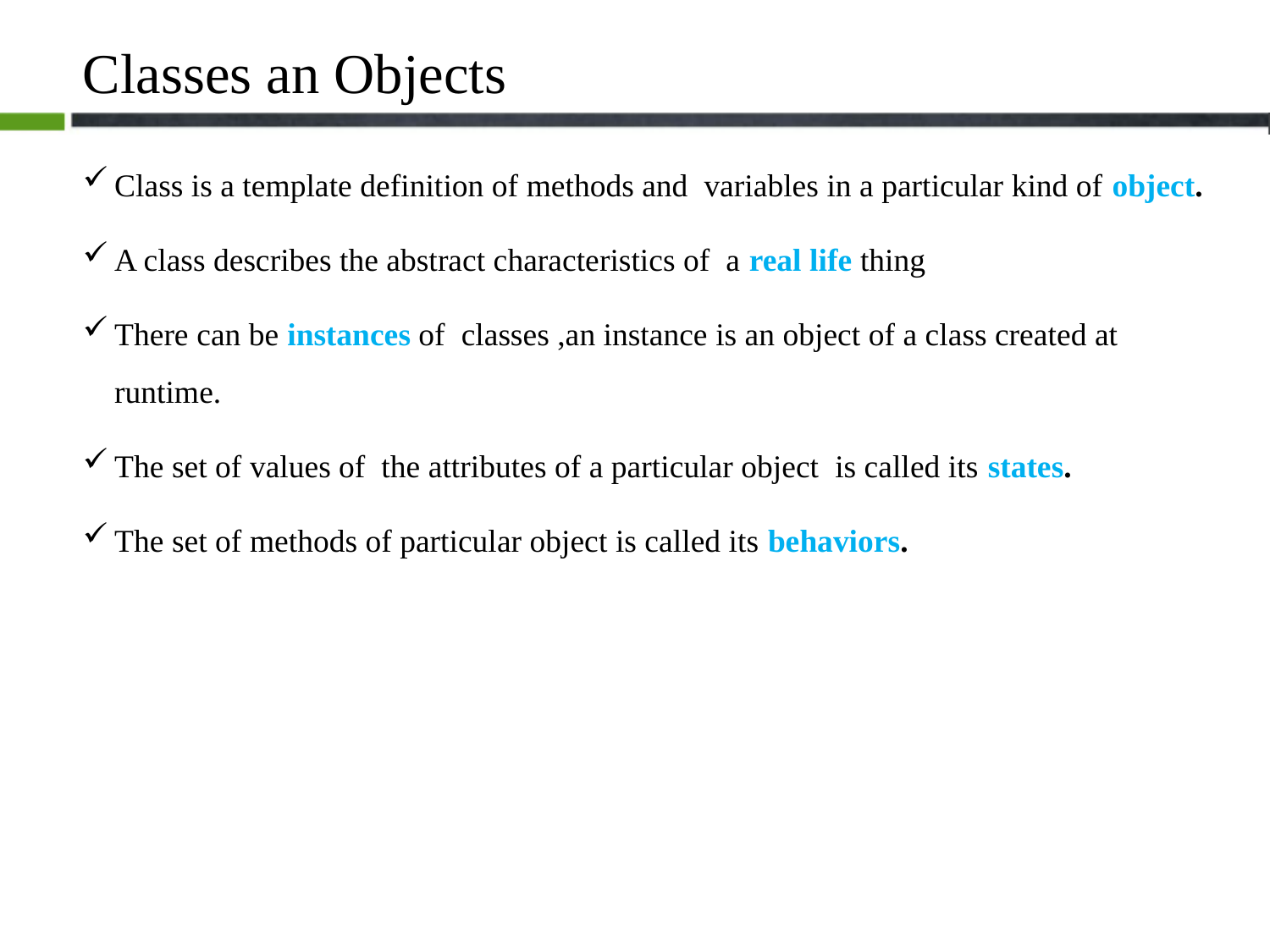

# Classes an Objects
Class is a template definition of methods and  variables in a particular kind of object.
A class describes the abstract characteristics of  a real life thing
There can be instances of  classes ,an instance is an object of a class created at runtime.
The set of values of  the attributes of a particular object  is called its states.
The set of methods of particular object is called its behaviors.